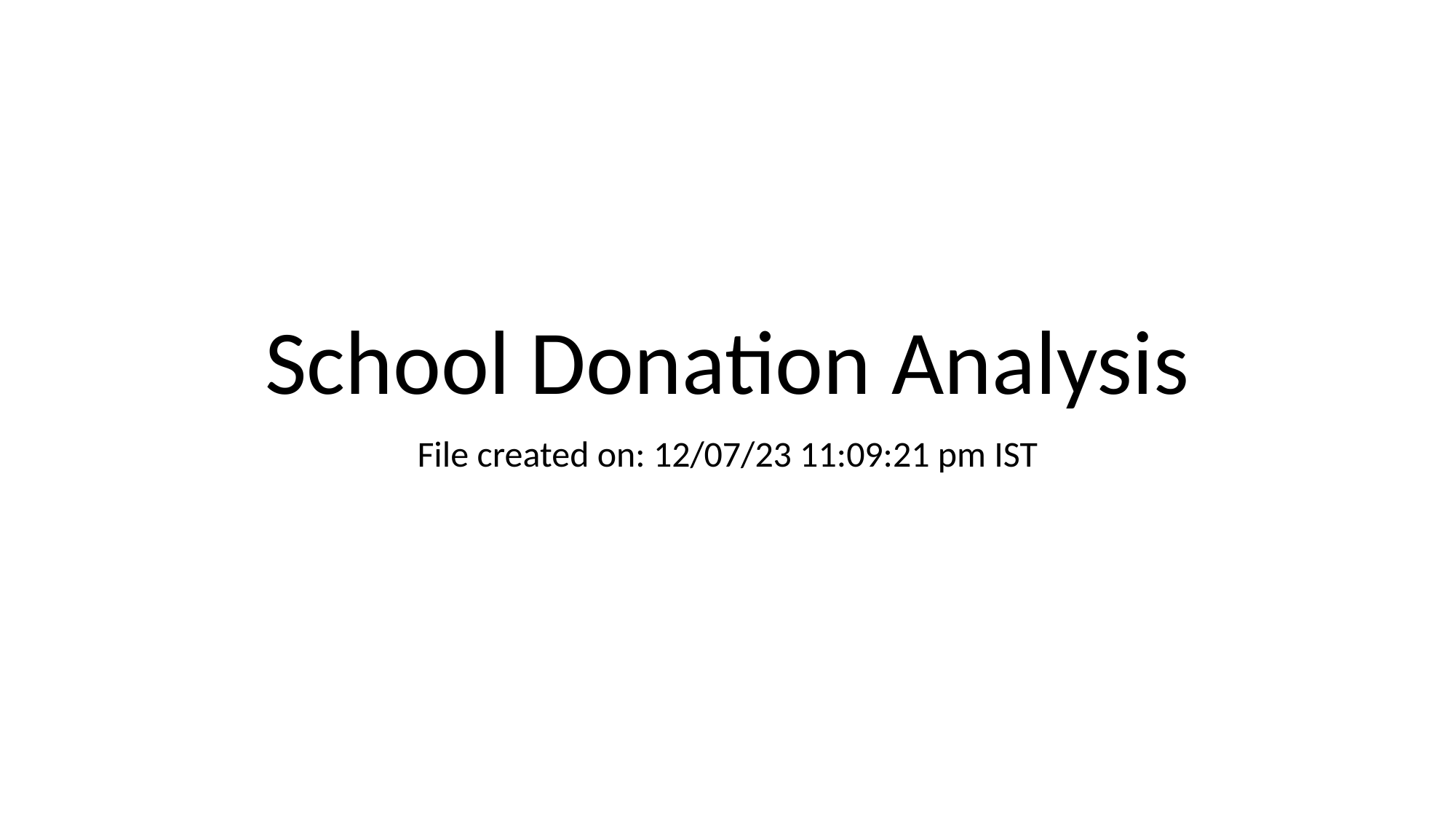

# School Donation Analysis
File created on: 12/07/23 11:09:21 pm IST